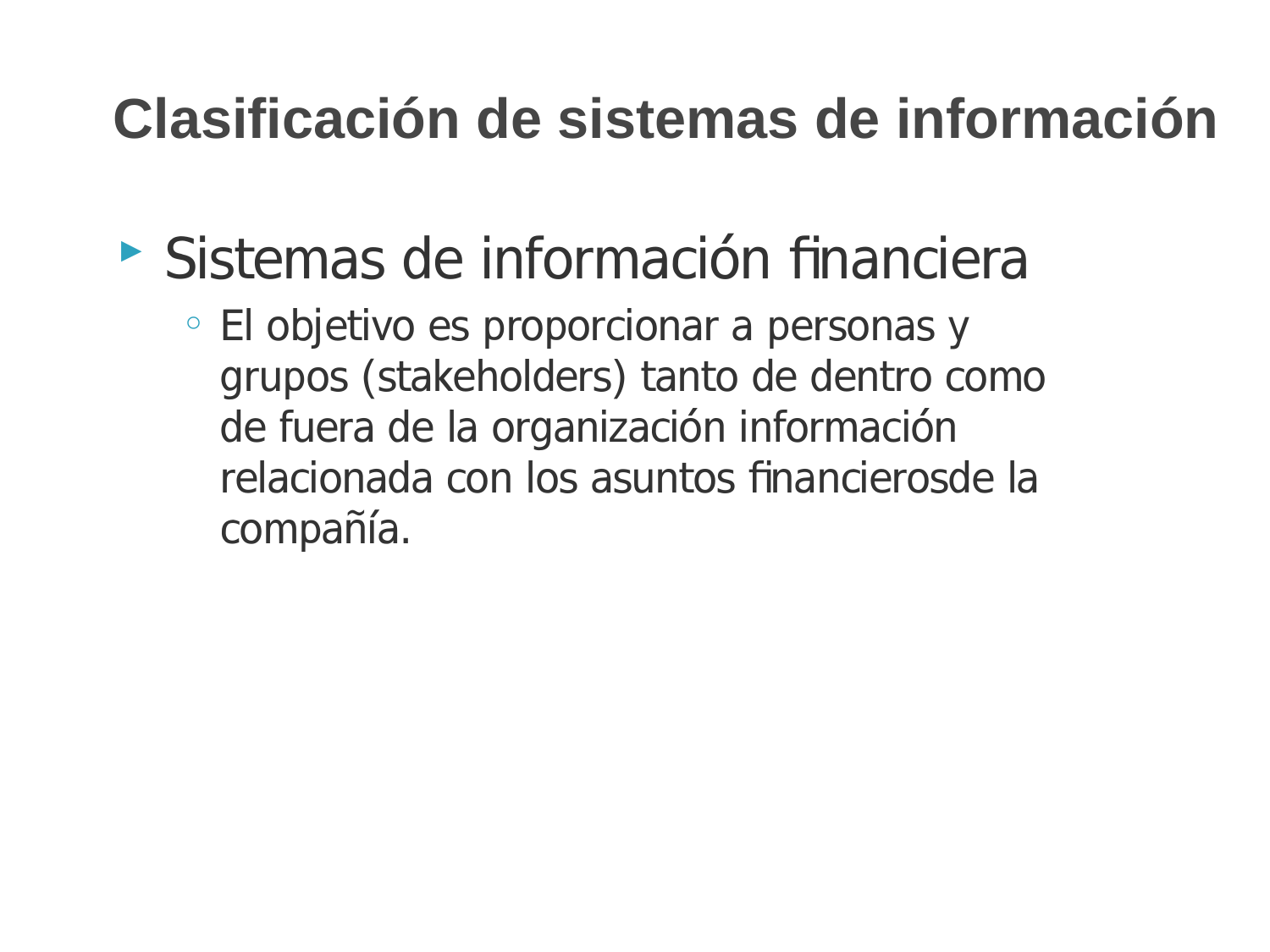

Clasificación de sistemas de información
Sistemas de información financiera
El objetivo es proporcionar a personas y grupos (stakeholders) tanto de dentro como de fuera de la organización información relacionada con los asuntos financierosde la compañía.